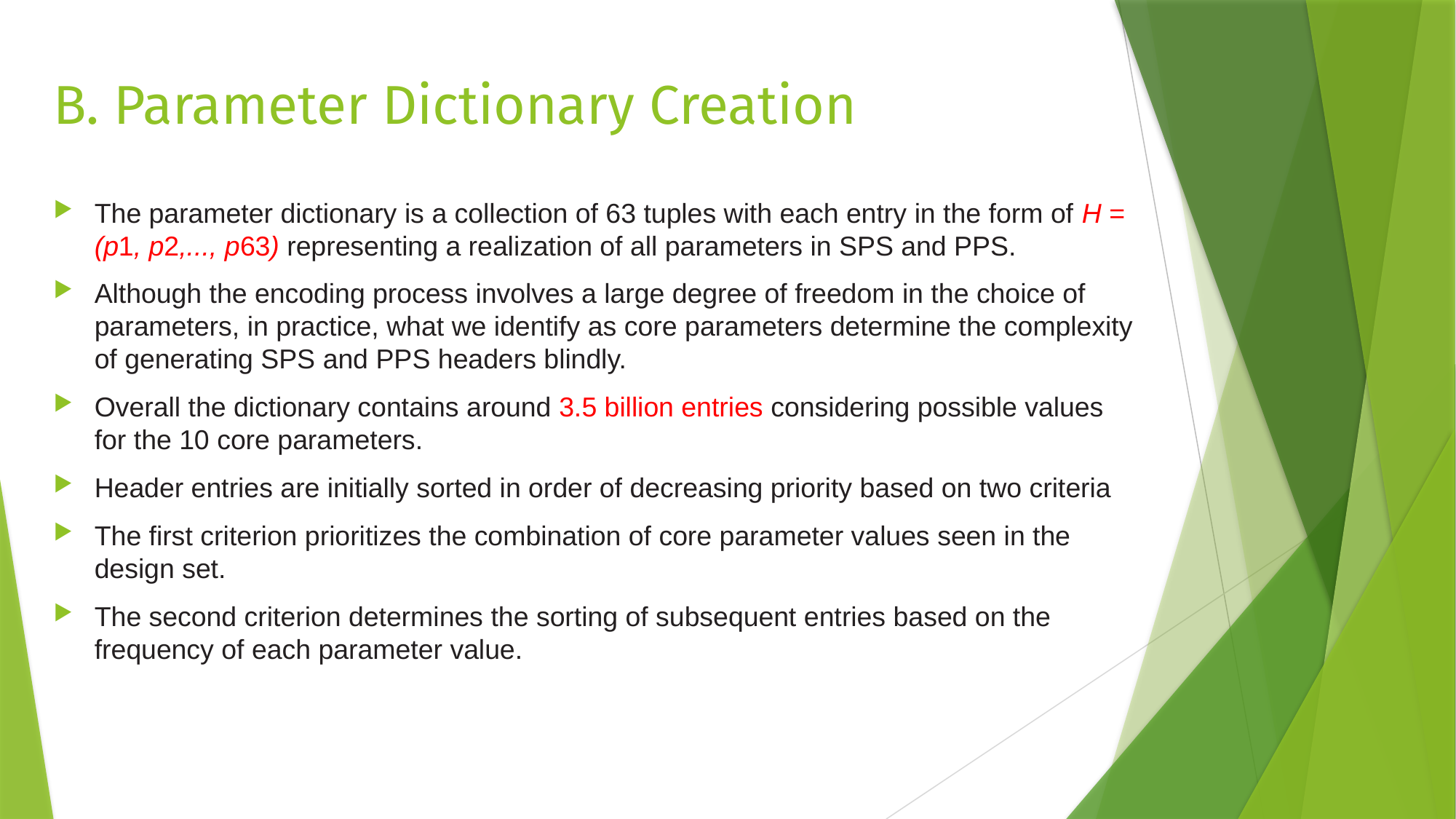

# B. Parameter Dictionary Creation
The parameter dictionary is a collection of 63 tuples with each entry in the form of H = (p1, p2,..., p63) representing a realization of all parameters in SPS and PPS.
Although the encoding process involves a large degree of freedom in the choice of parameters, in practice, what we identify as core parameters determine the complexity of generating SPS and PPS headers blindly.
Overall the dictionary contains around 3.5 billion entries considering possible values for the 10 core parameters.
Header entries are initially sorted in order of decreasing priority based on two criteria
The first criterion prioritizes the combination of core parameter values seen in the design set.
The second criterion determines the sorting of subsequent entries based on the frequency of each parameter value.